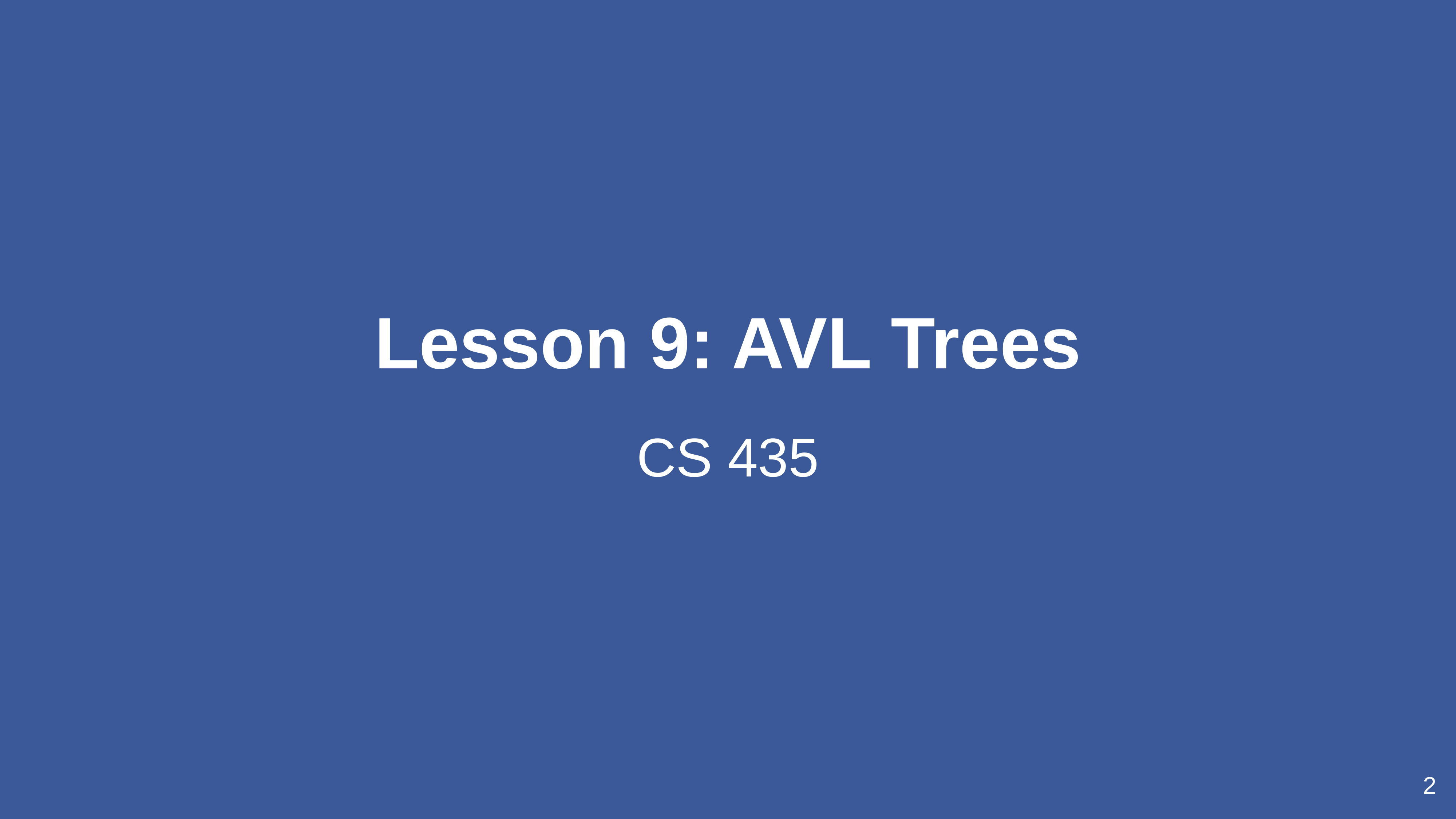

Lesson 9: AVL Trees

CS 435
2